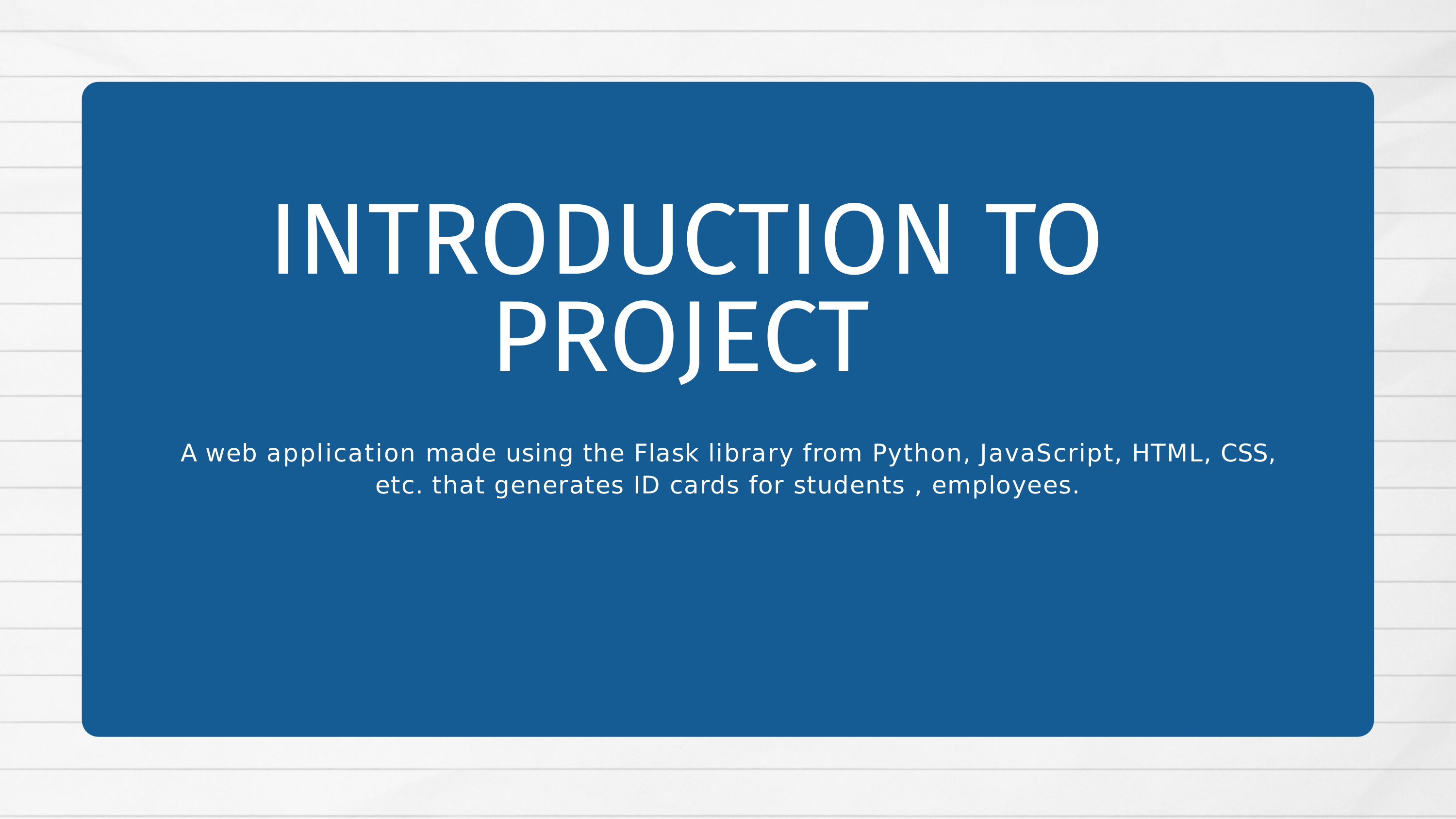

# INTRODUCTION TO PROJECT
A web application made using the Flask library from Python, JavaScript, HTML, CSS, etc. that generates ID cards for students , employees.